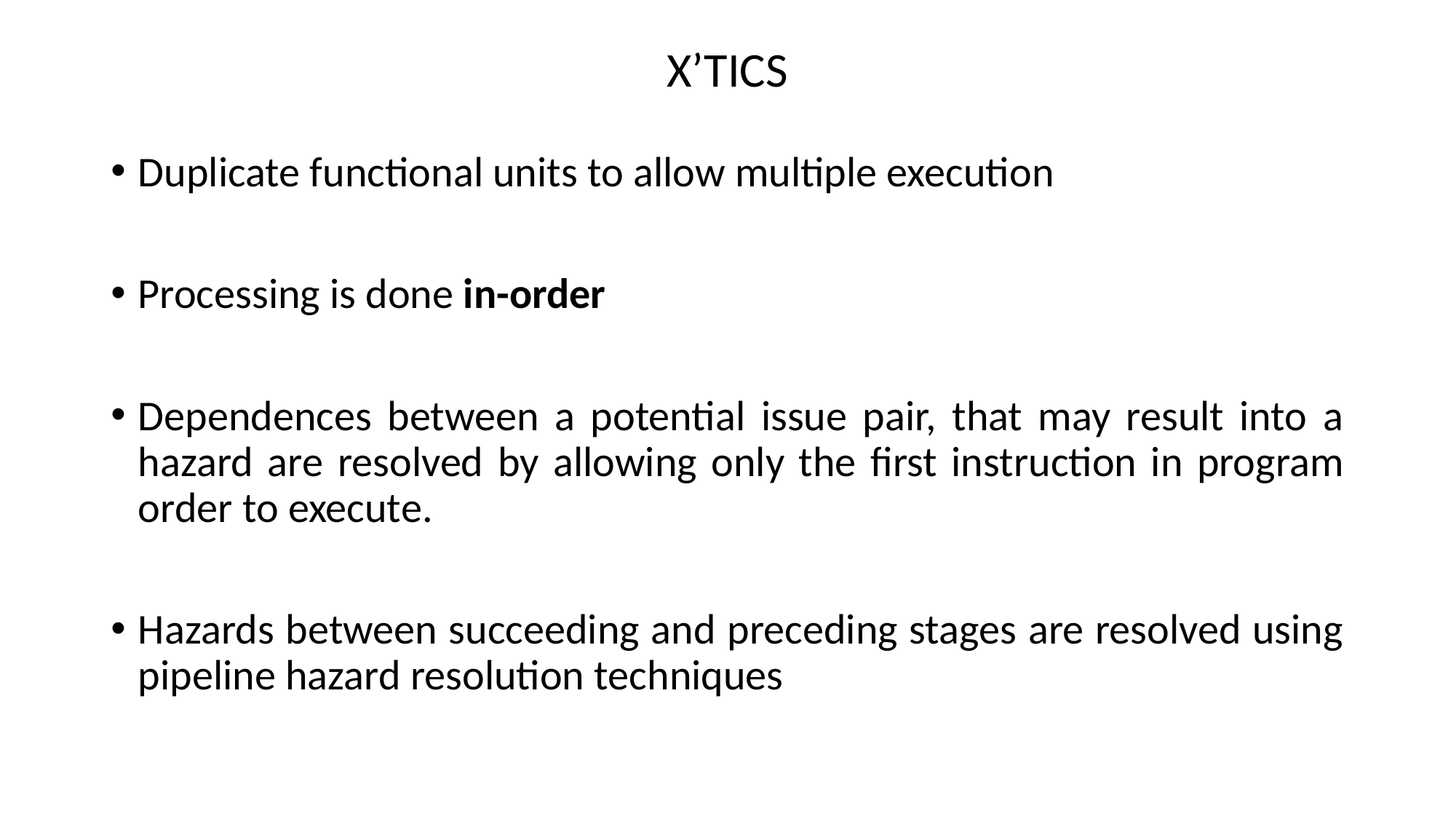

# X’TICS
Duplicate functional units to allow multiple execution

Processing is done in-order

Dependences between a potential issue pair, that may result into a hazard are resolved by allowing only the first instruction in program order to execute.

Hazards between succeeding and preceding stages are resolved using pipeline hazard resolution techniques